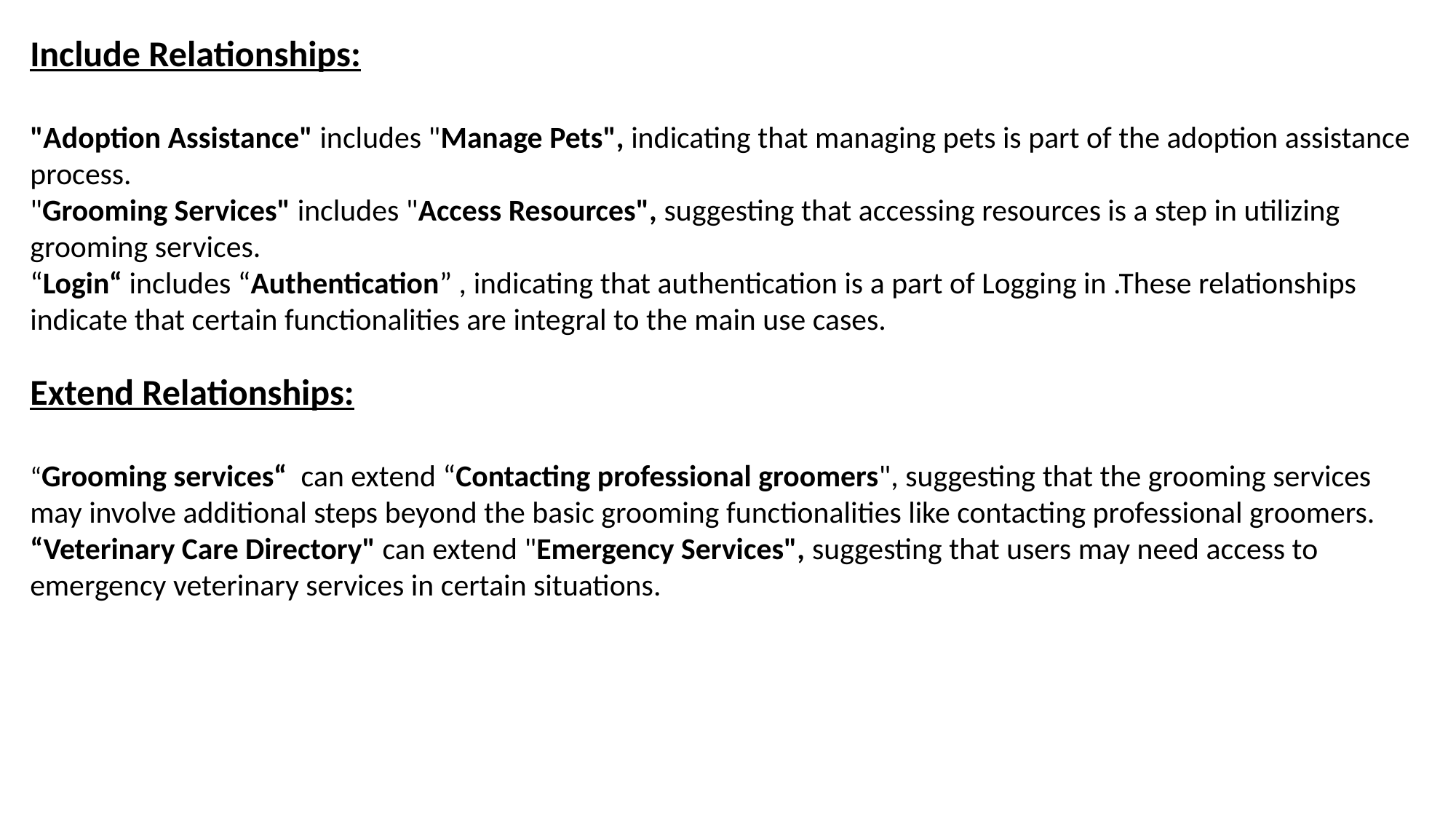

Include Relationships:

"Adoption Assistance" includes "Manage Pets", indicating that managing pets is part of the adoption assistance process.
"Grooming Services" includes "Access Resources", suggesting that accessing resources is a step in utilizing grooming services.
“Login“ includes “Authentication” , indicating that authentication is a part of Logging in .These relationships indicate that certain functionalities are integral to the main use cases.

Extend Relationships:

“Grooming services“  can extend “Contacting professional groomers", suggesting that the grooming services  may involve additional steps beyond the basic grooming functionalities like contacting professional groomers.
“Veterinary Care Directory" can extend "Emergency Services", suggesting that users may need access to emergency veterinary services in certain situations.